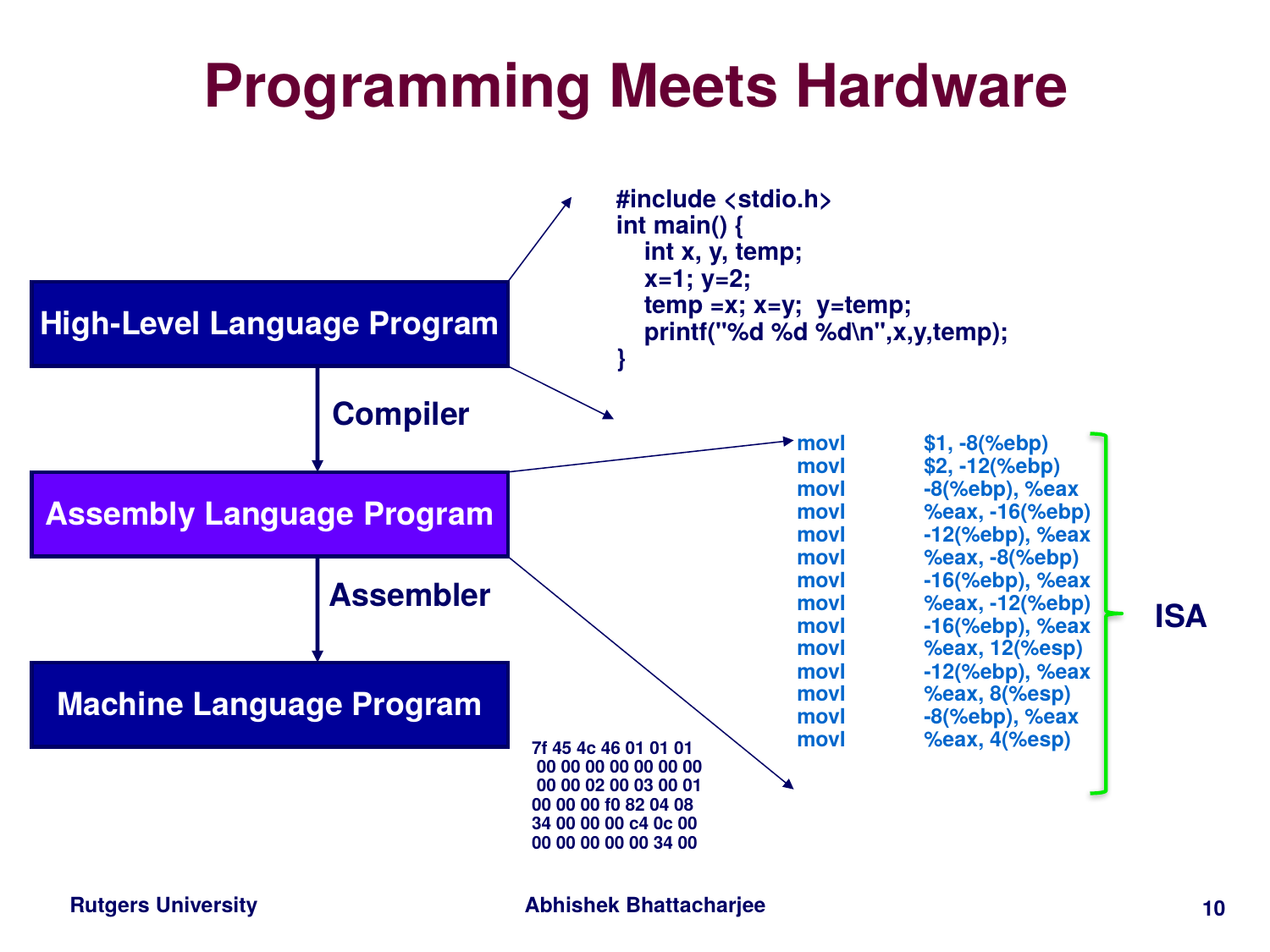

# Programming Meets Hardware
#include <stdio.h>
int main() {
    int x, y, temp;
    x=1; y=2;
    temp =x; x=y;  y=temp;
    printf("%d %d %d\n",x,y,temp);
}

High-Level Language Program

Compiler
movl	$1, -8(%ebp)
movl	$2, -12(%ebp)
movl	-8(%ebp), %eax
movl	%eax, -16(%ebp)
movl	-12(%ebp), %eax
movl	%eax, -8(%ebp)
movl	-16(%ebp), %eax
movl	%eax, -12(%ebp)
movl	-16(%ebp), %eax
movl	%eax, 12(%esp)
movl	-12(%ebp), %eax
movl	%eax, 8(%esp)
movl	-8(%ebp), %eax
movl	%eax, 4(%esp)

Assembly Language Program

Assembler
ISA
Machine Language Program
7f 45 4c 46 01 01 01
 00 00 00 00 00 00 00
 00 00 02 00 03 00 01
00 00 00 f0 82 04 08
34 00 00 00 c4 0c 00
00 00 00 00 00 34 00